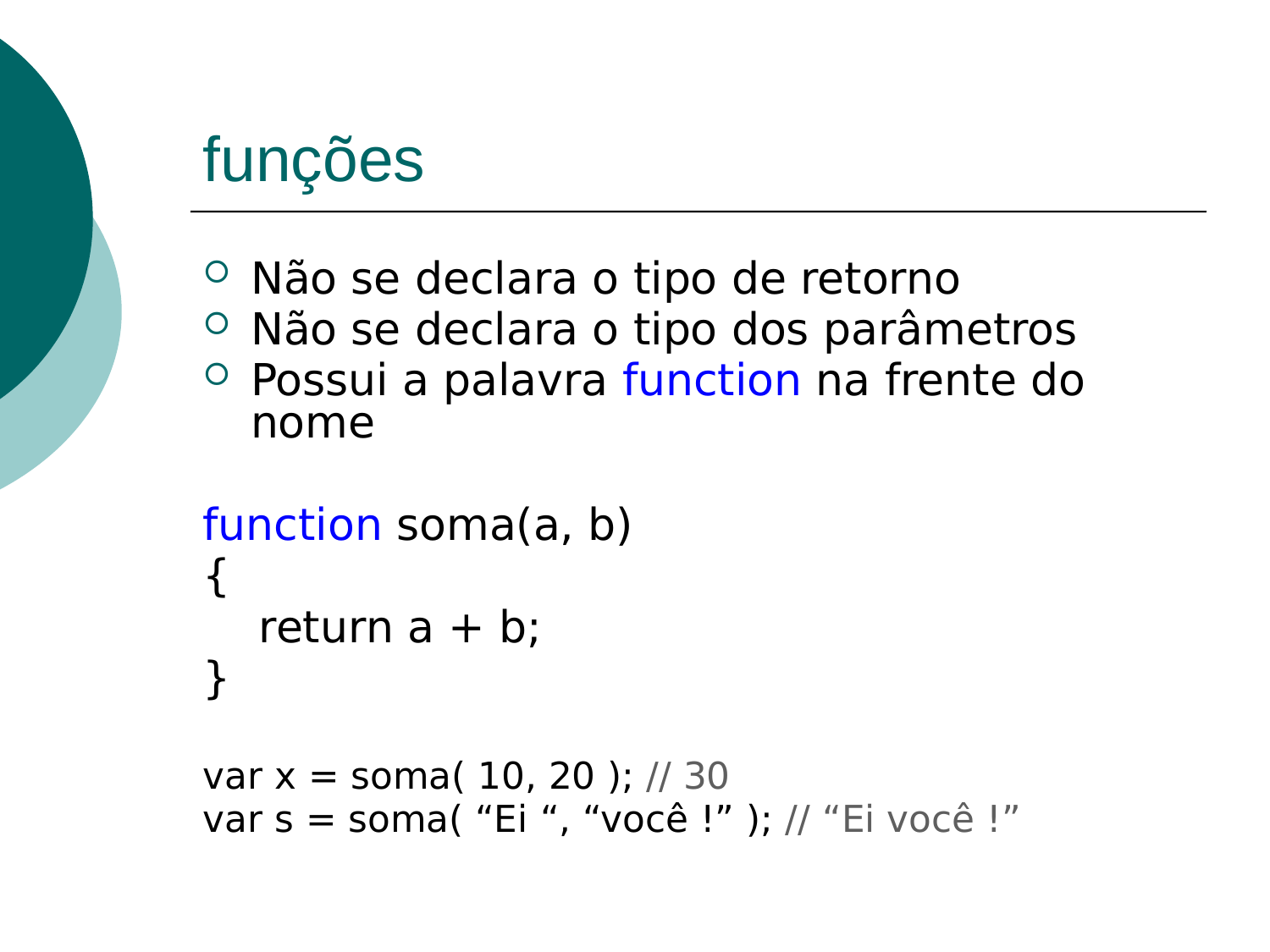

# funções
Não se declara o tipo de retorno
Não se declara o tipo dos parâmetros
Possui a palavra function na frente do nome

function soma(a, b)
{
    return a + b;
}

var x = soma( 10, 20 ); // 30
var s = soma( “Ei “, “você !” ); // “Ei você !”